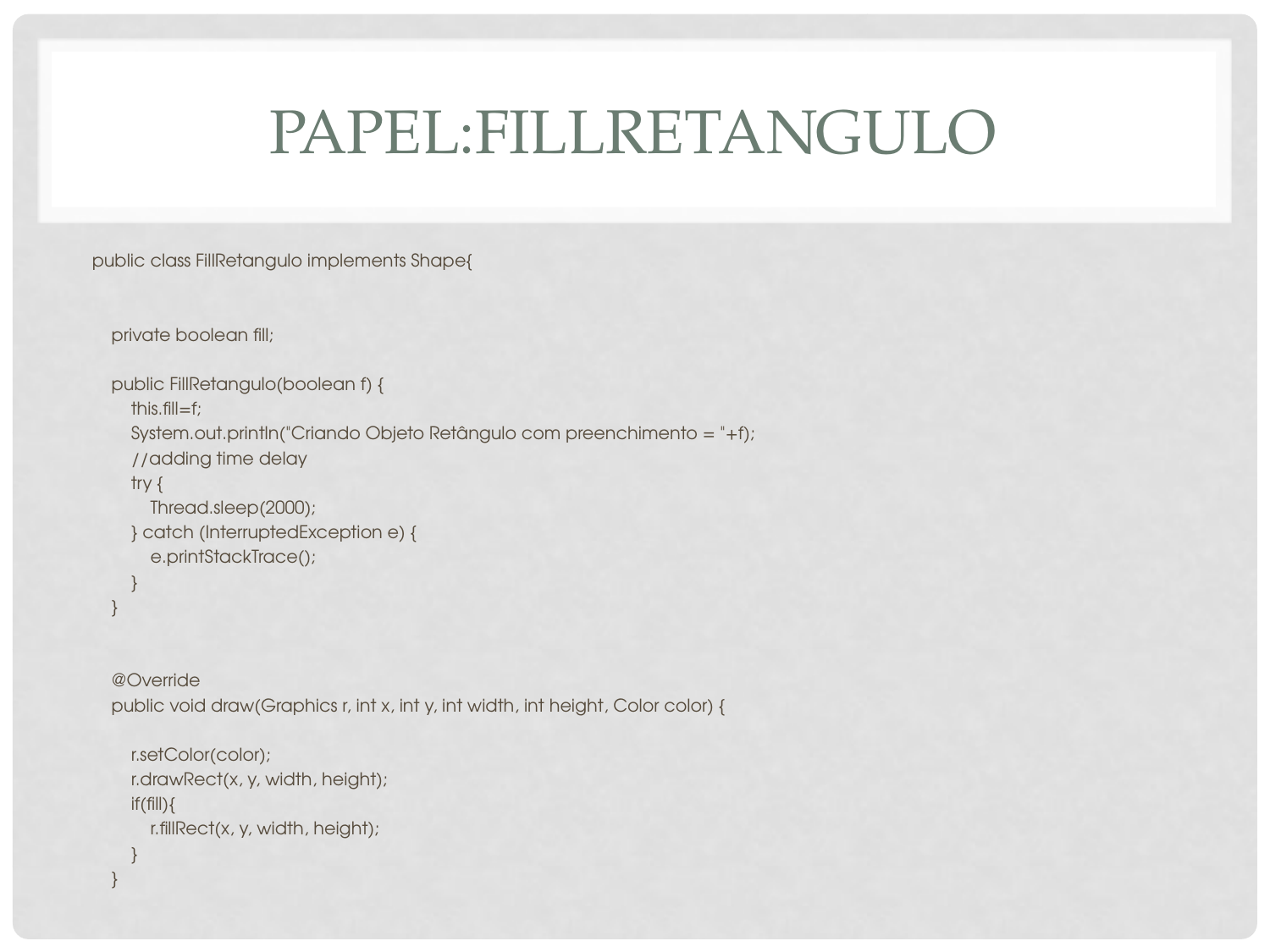

# Papel:FillRetangulo
public class FillRetangulo implements Shape{

    private boolean fill;

    public FillRetangulo(boolean f) {
        this.fill=f;
        System.out.println("Criando Objeto Retângulo com preenchimento = "+f);
        //adding time delay
        try {
            Thread.sleep(2000);
        } catch (InterruptedException e) {
            e.printStackTrace();
        }
    }

    @Override
    public void draw(Graphics r, int x, int y, int width, int height, Color color) {

        r.setColor(color);
        r.drawRect(x, y, width, height);
        if(fill){
            r.fillRect(x, y, width, height);
        }
    }